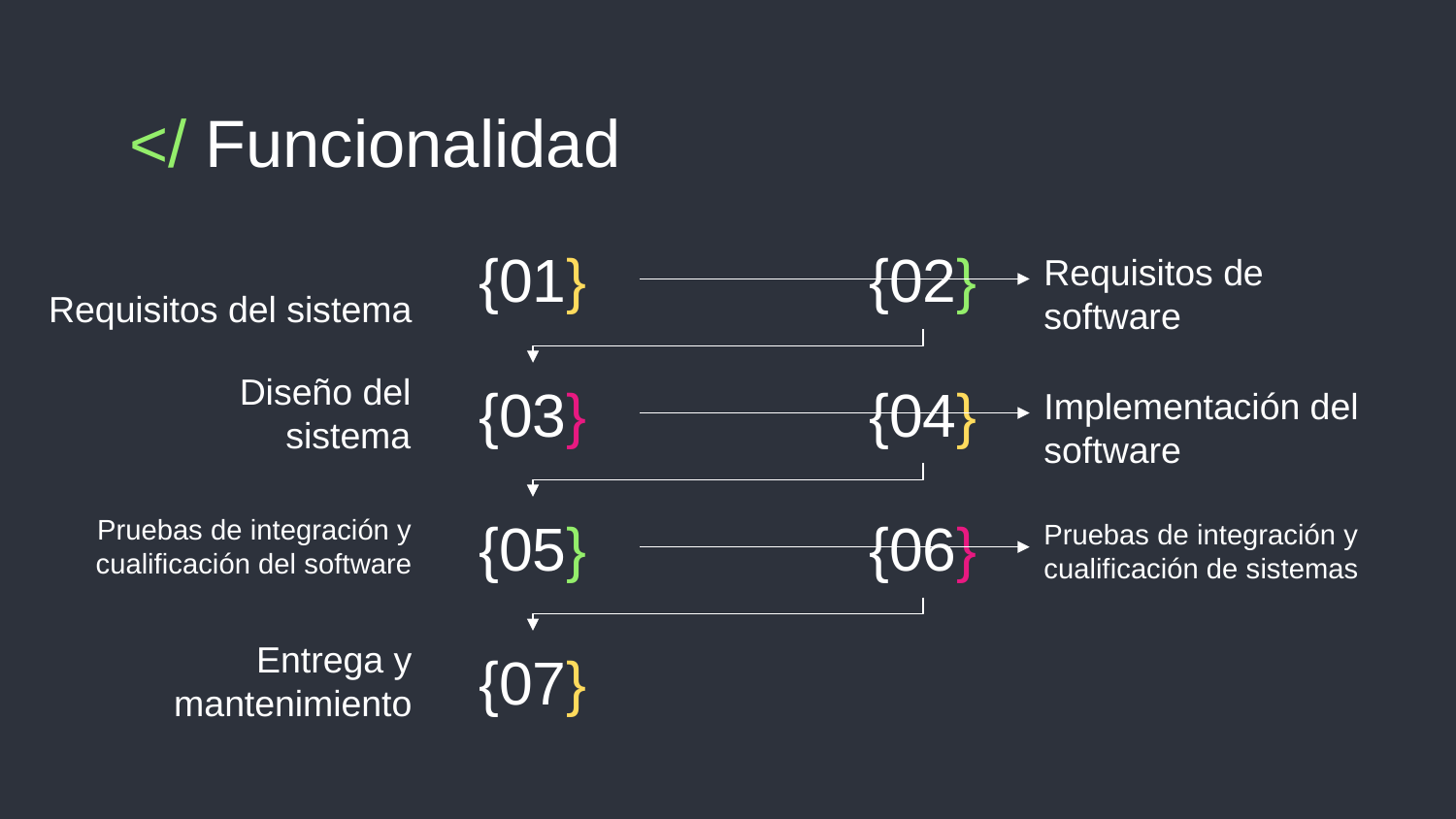

# </ Funcionalidad
{01}
Requisitos del sistema
{02}
Requisitos de software
{03}
Diseño del sistema
{04}

Implementación del software
{05}
Pruebas de integración y cualificación del software
{06}
Pruebas de integración y cualificación de sistemas
{07}
Entrega y mantenimiento